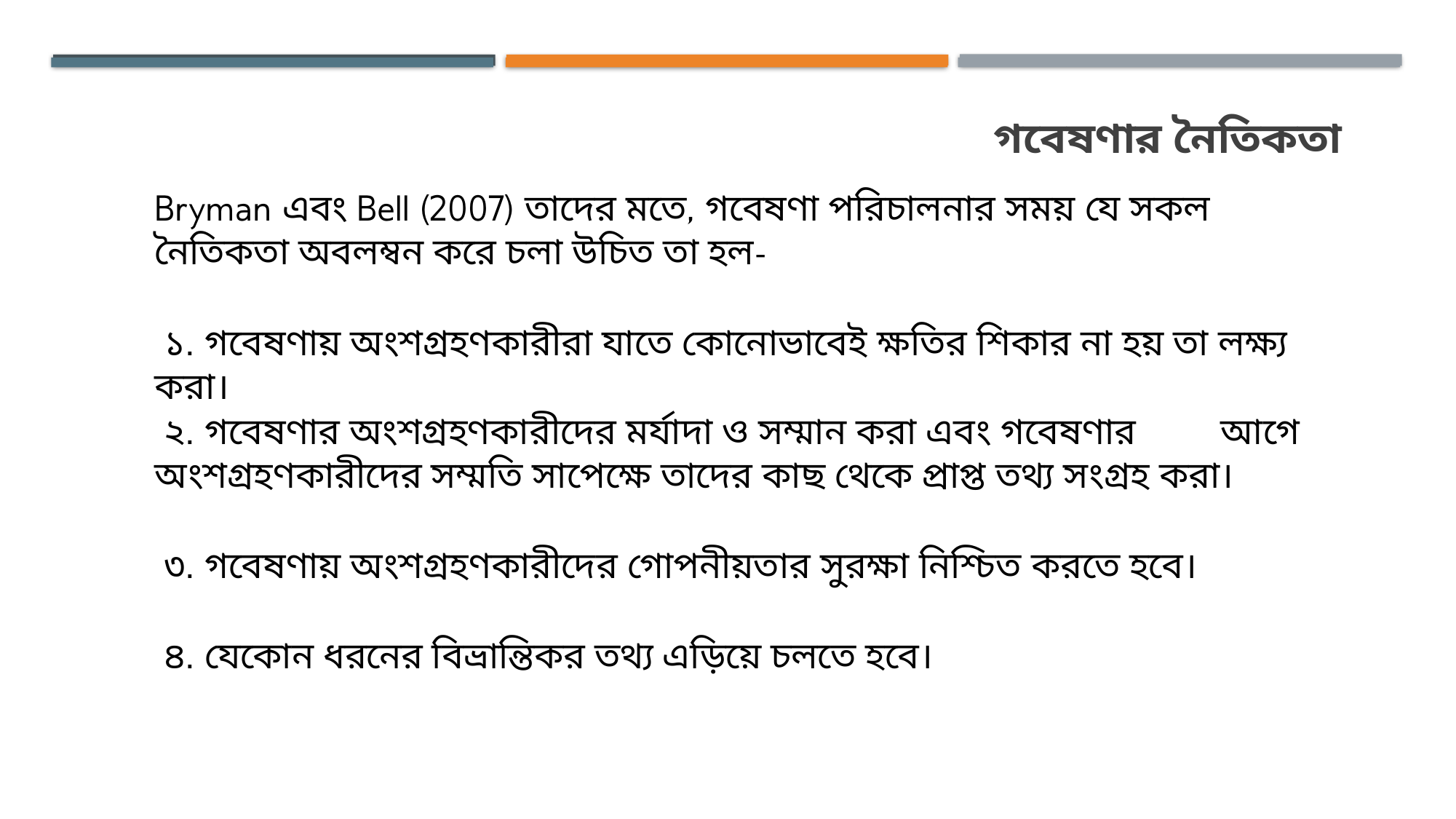

গবেষণার নৈতিকতা
Bryman এবং Bell (2007) তাদের মতে, গবেষণা পরিচালনার সময় যে সকল নৈতিকতা অবলম্বন করে চলা উচিত তা হল-

 ১. গবেষণায় অংশগ্রহণকারীরা যাতে কোনোভাবেই ক্ষতির শিকার না হয় তা লক্ষ্য করা।
 ২. গবেষণার অংশগ্রহণকারীদের মর্যাদা ও সম্মান করা এবং গবেষণার         আগে অংশগ্রহণকারীদের সম্মতি সাপেক্ষে তাদের কাছ থেকে প্রাপ্ত তথ্য সংগ্রহ করা।

 ৩. গবেষণায় অংশগ্রহণকারীদের গোপনীয়তার সুরক্ষা নিশ্চিত করতে হবে।

 ৪. যেকোন ধরনের বিভ্রান্তিকর তথ্য এড়িয়ে চলতে হবে।